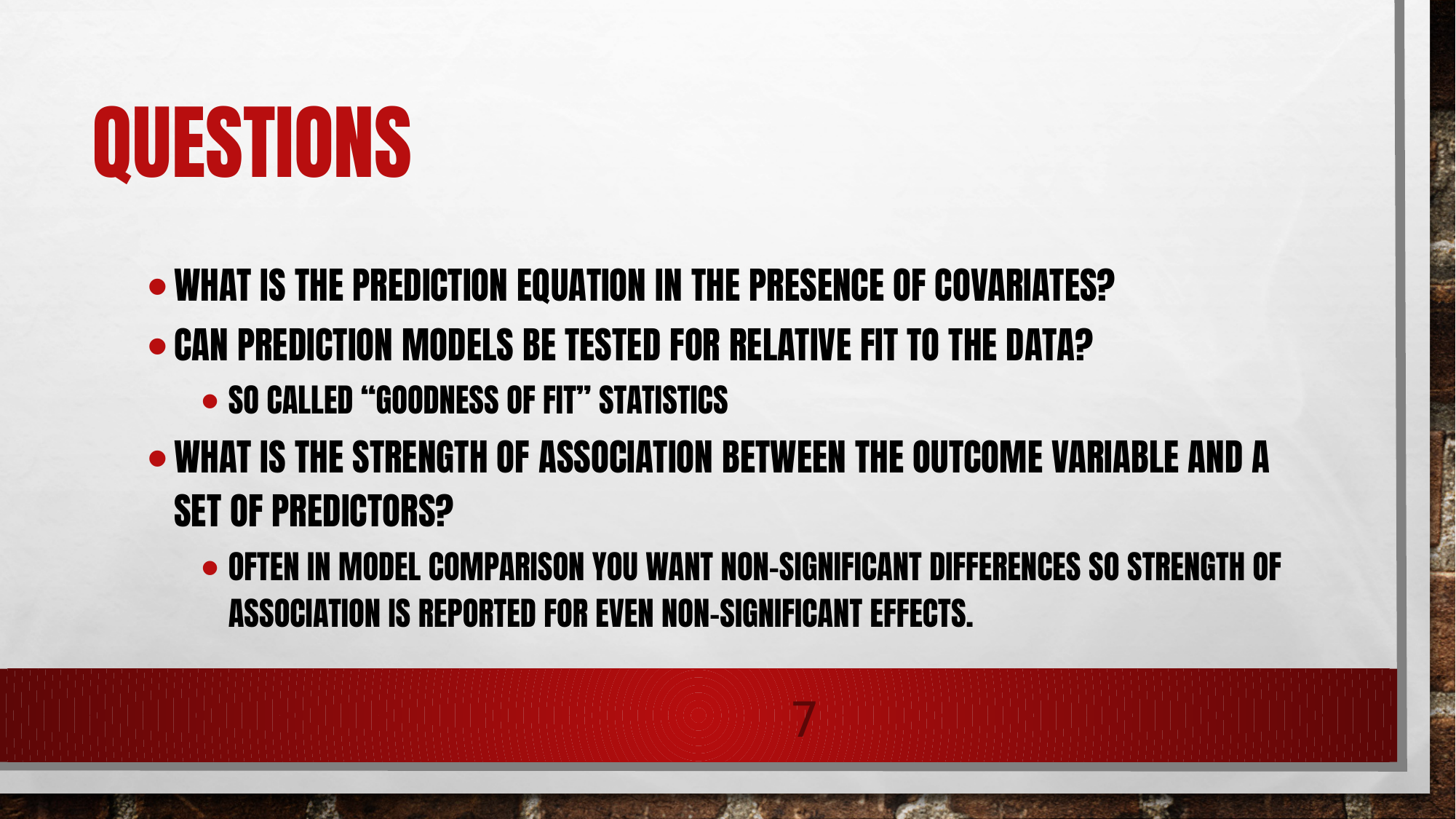

# Questions
What is the prediction equation in the presence of covariates?
Can prediction models be tested for relative fit to the data?
So called “goodness of fit” statistics
What is the strength of association between the outcome variable and a set of predictors?
Often in model comparison you want non-significant differences so strength of association is reported for even non-significant effects.
7